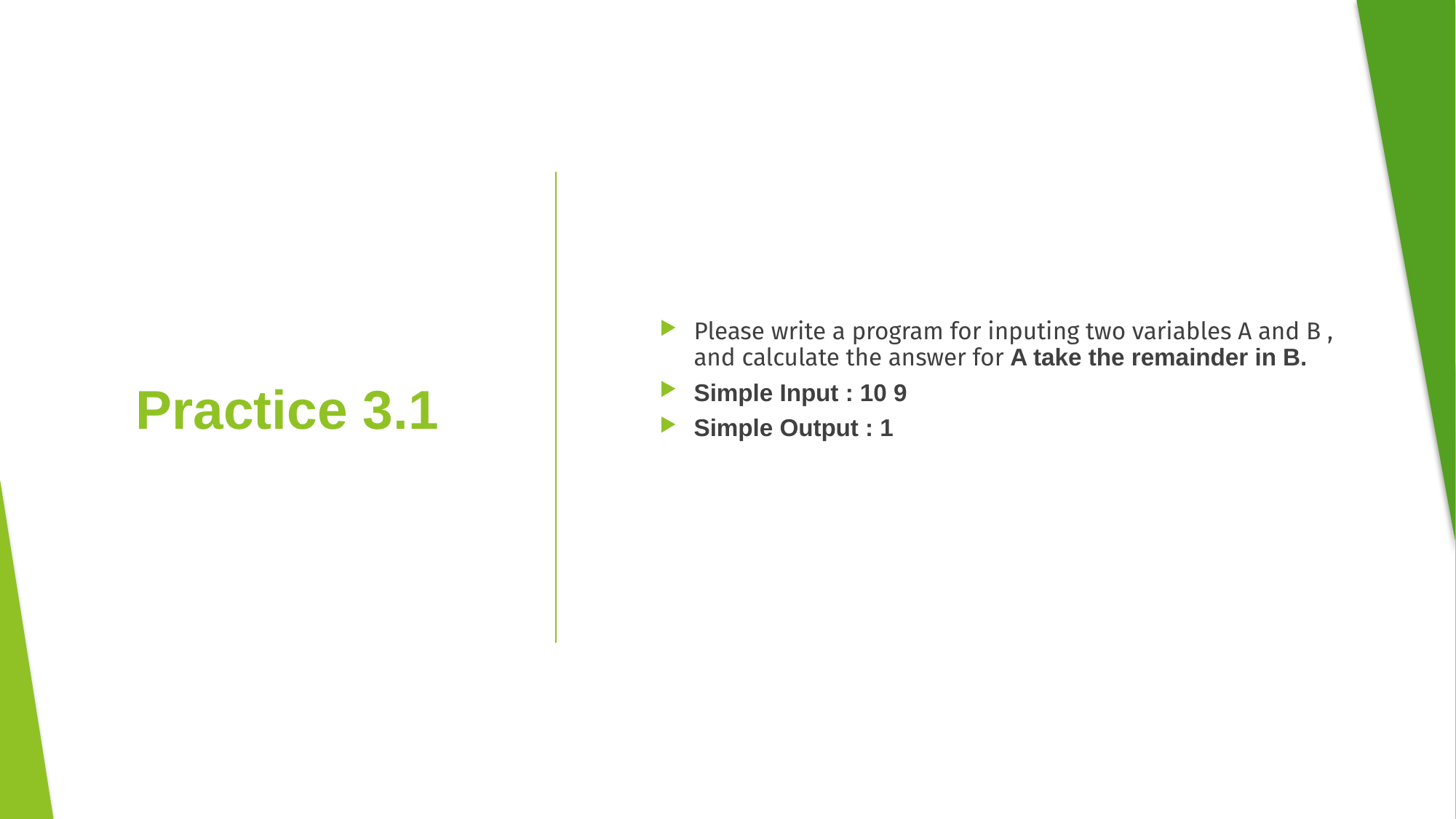

Please write a program for inputing two variables A and B , and calculate the answer for A take the remainder in B.
Simple Input : 10 9
Simple Output : 1

# Practice 3.1